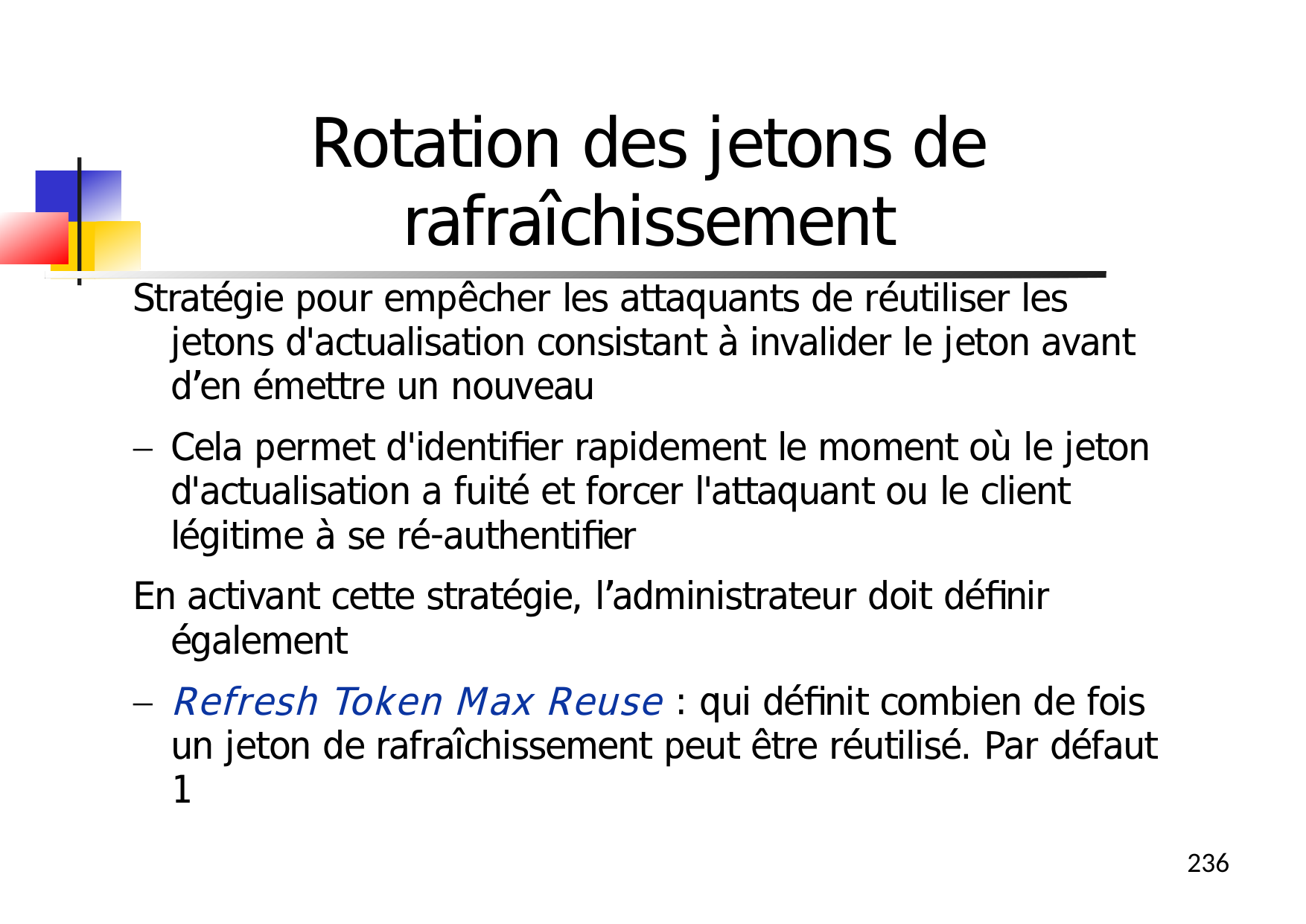

Stratégie pour empêcher les attaquants de réutiliser les jetons d'actualisation consistant à invalider le jeton avant d’en émettre un nouveau
Cela permet d'identifier rapidement le moment où le jeton d'actualisation a fuité et forcer l'attaquant ou le client légitime à se ré-authentifier
En activant cette stratégie, l’administrateur doit définir également
Refresh Token Max Reuse : qui définit combien de fois un jeton de rafraîchissement peut être réutilisé. Par défaut 1
Rotation des jetons de rafraîchissement